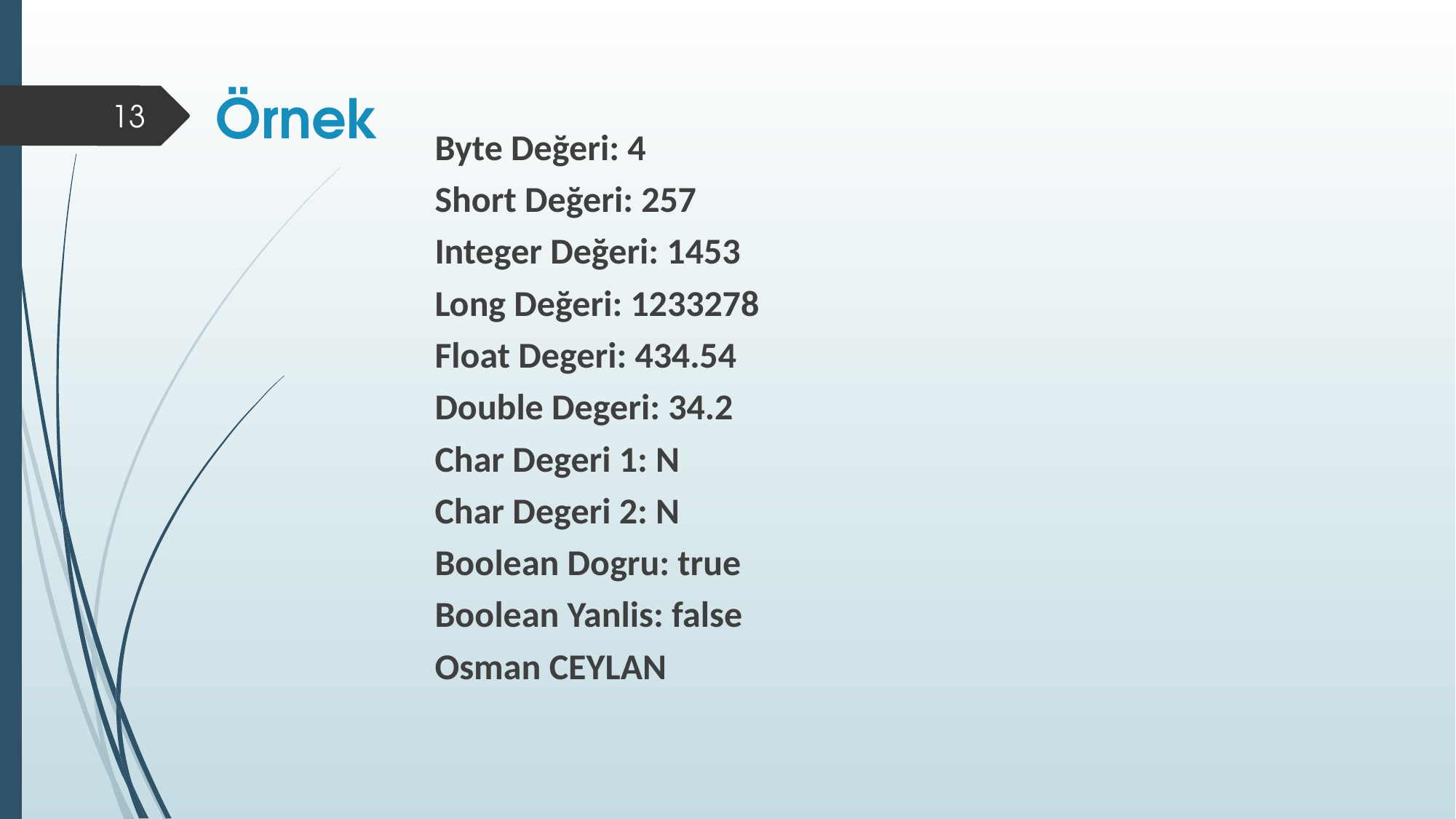

# Örnek
13
Byte Değeri: 4
Short Değeri: 257
Integer Değeri: 1453
Long Değeri: 1233278
Float Degeri: 434.54
Double Degeri: 34.2
Char Degeri 1: N
Char Degeri 2: N
Boolean Dogru: true
Boolean Yanlis: false
Osman CEYLAN